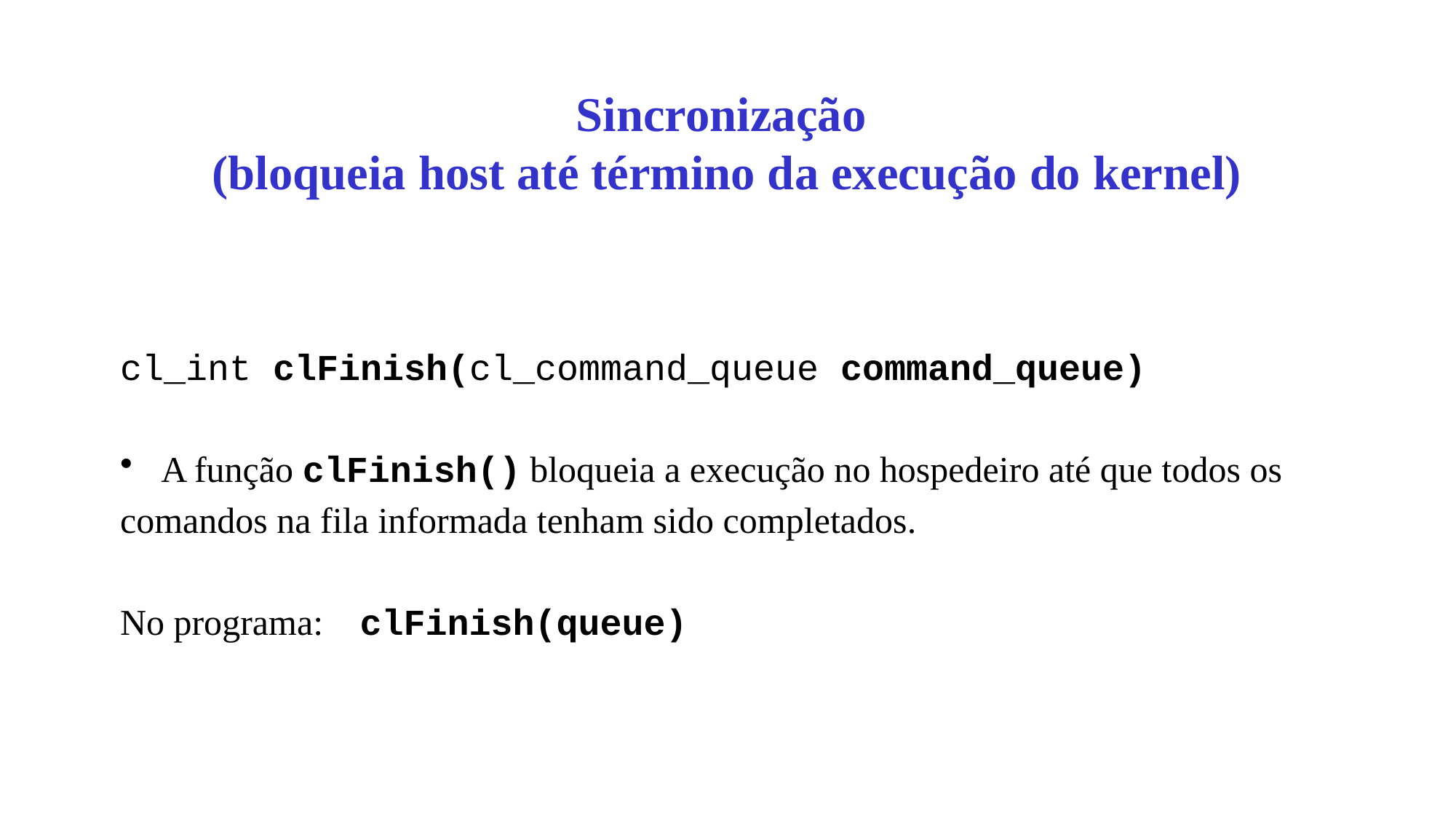

# Sincronização (bloqueia host até término da execução do kernel)

cl_int clFinish(cl_command_queue command_queue)

A função clFinish() bloqueia a execução no hospedeiro até que todos os
comandos na fila informada tenham sido completados.

No programa:    clFinish(queue)